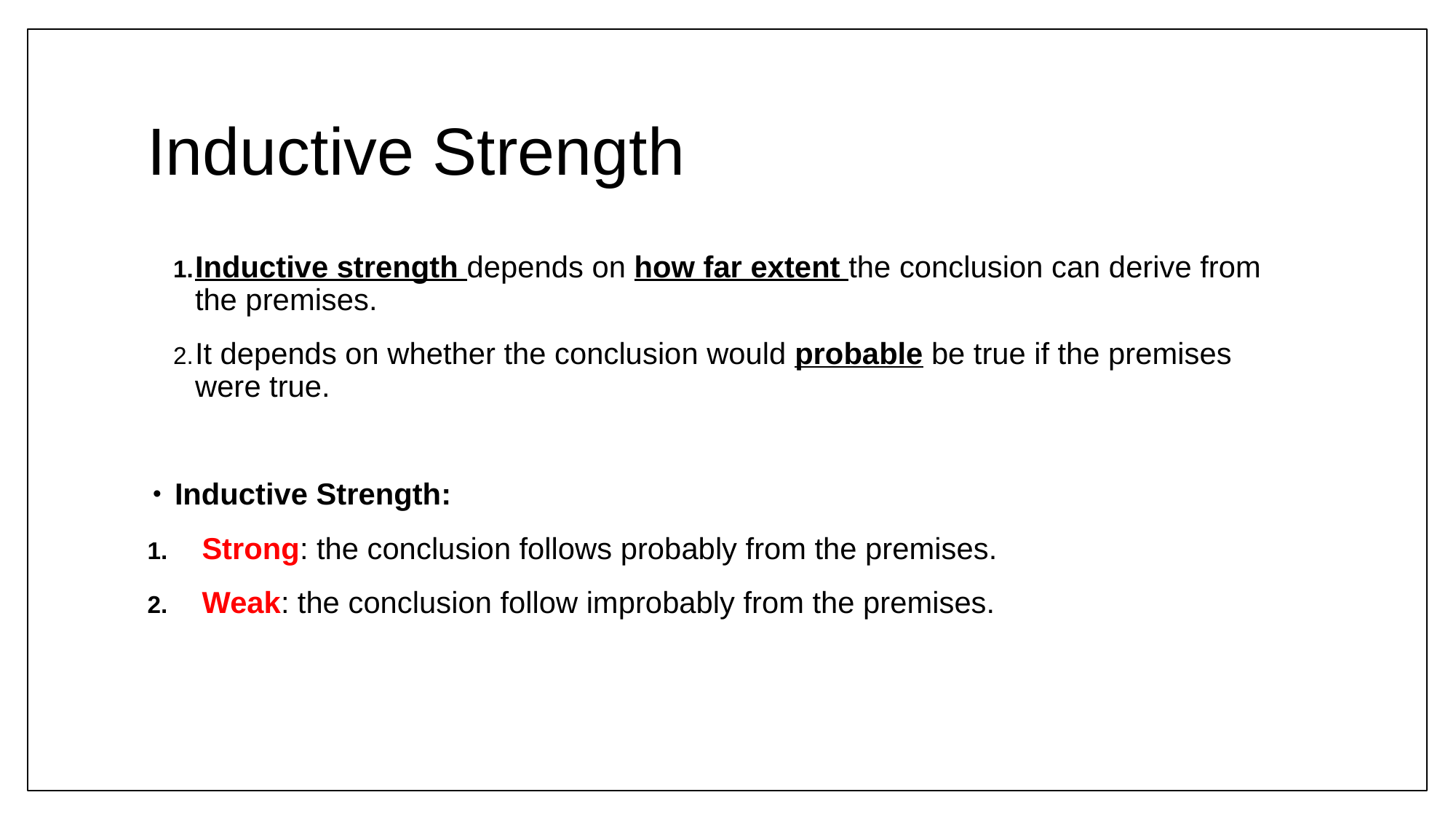

# Inductive Strength
Inductive strength depends on how far extent the conclusion can derive from the premises.
It depends on whether the conclusion would probable be true if the premises were true.

Inductive Strength:
Strong: the conclusion follows probably from the premises.
Weak: the conclusion follow improbably from the premises.